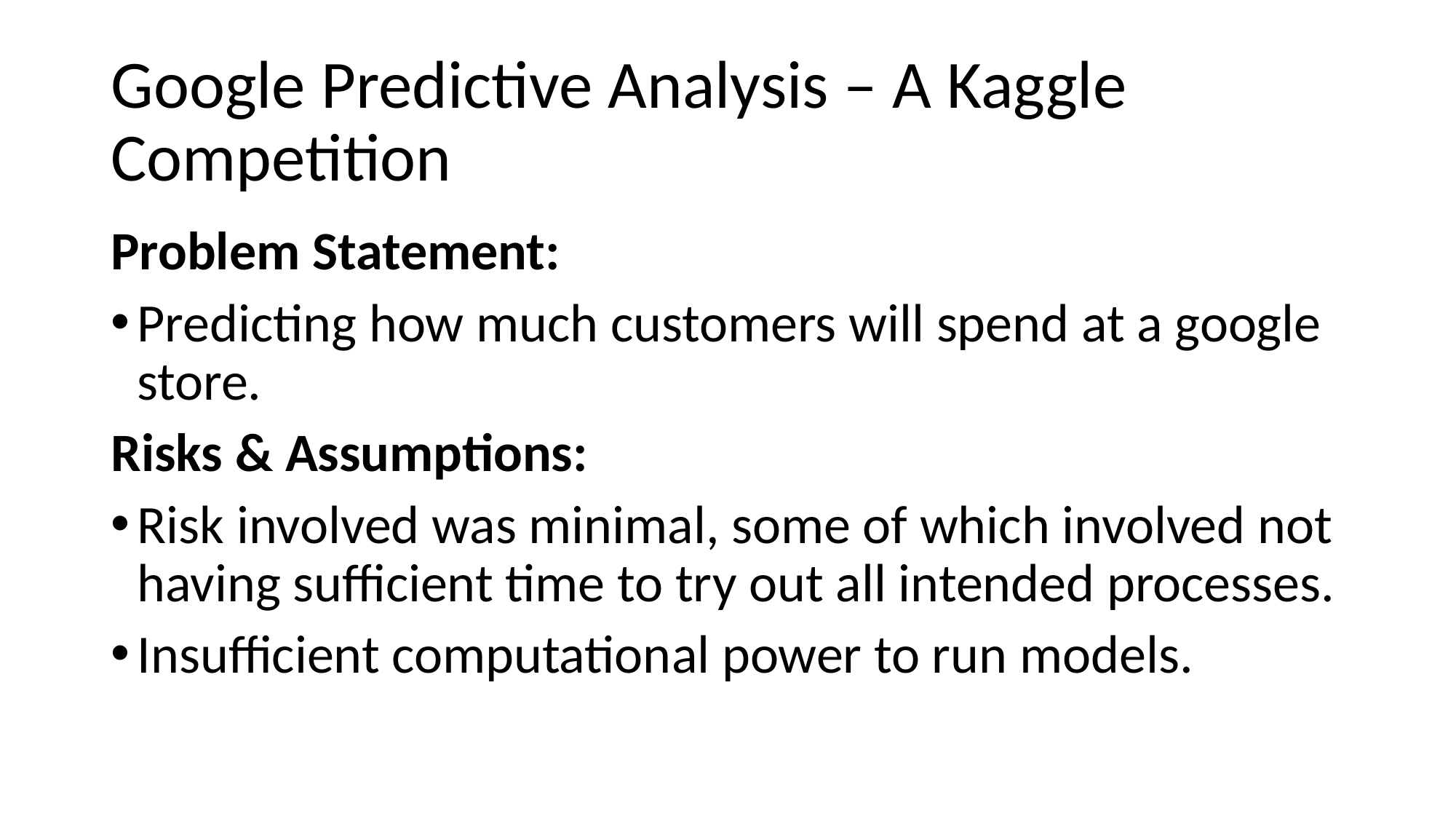

# Google Predictive Analysis – A Kaggle Competition
Problem Statement:
Predicting how much customers will spend at a google store.
Risks & Assumptions:
Risk involved was minimal, some of which involved not having sufficient time to try out all intended processes.
Insufficient computational power to run models.